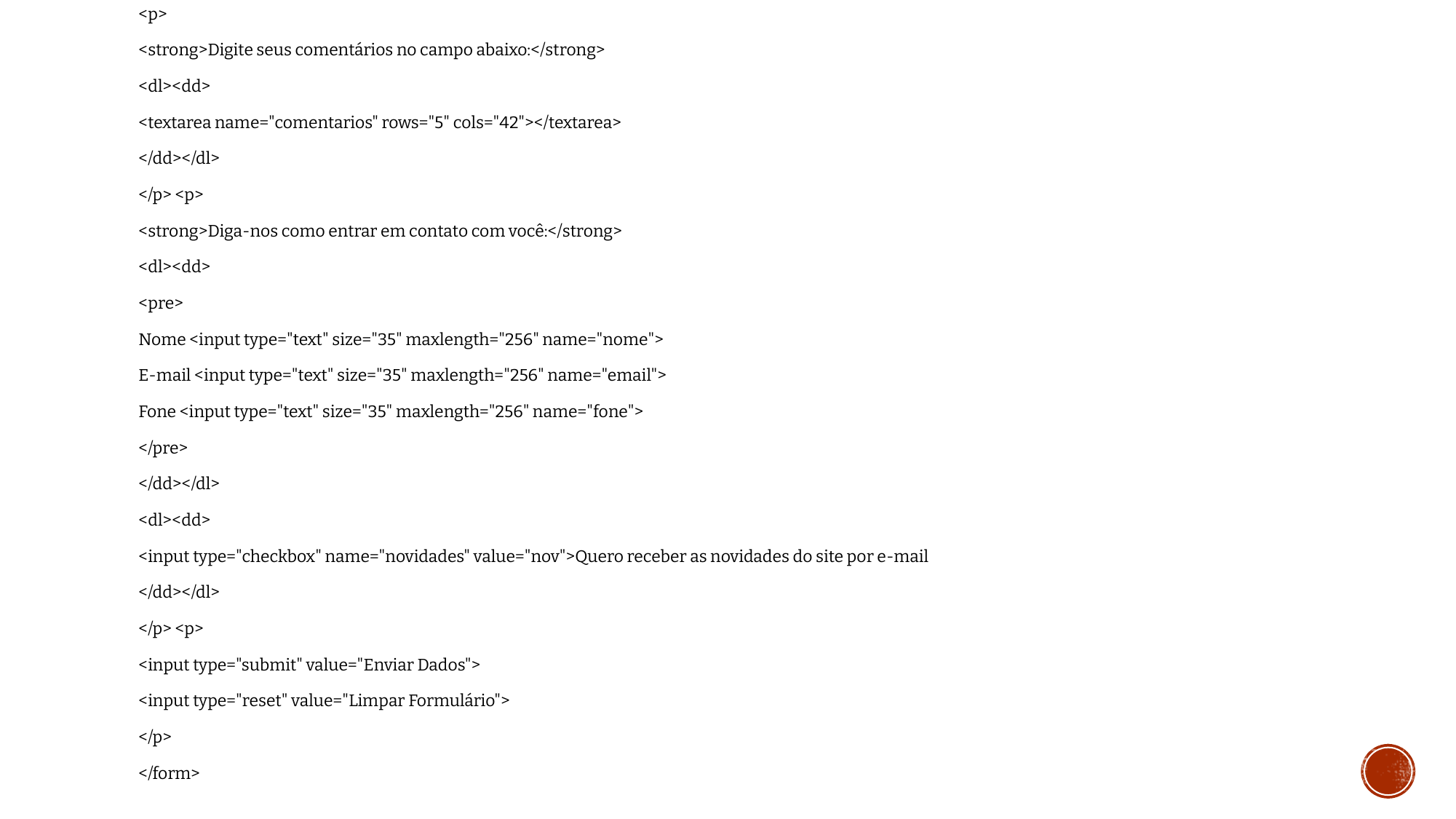

<p>
<strong>Digite seus comentários no campo abaixo:</strong>
<dl><dd>
<textarea name="comentarios" rows="5" cols="42"></textarea>
</dd></dl>
</p> <p>
<strong>Diga-nos como entrar em contato com você:</strong>
<dl><dd>
<pre>
Nome <input type="text" size="35" maxlength="256" name="nome">
E-mail <input type="text" size="35" maxlength="256" name="email">
Fone <input type="text" size="35" maxlength="256" name="fone">
</pre>
</dd></dl>
<dl><dd>
<input type="checkbox" name="novidades" value="nov">Quero receber as novidades do site por e-mail
</dd></dl>
</p> <p>
<input type="submit" value="Enviar Dados">
<input type="reset" value="Limpar Formulário">
</p>
</form>